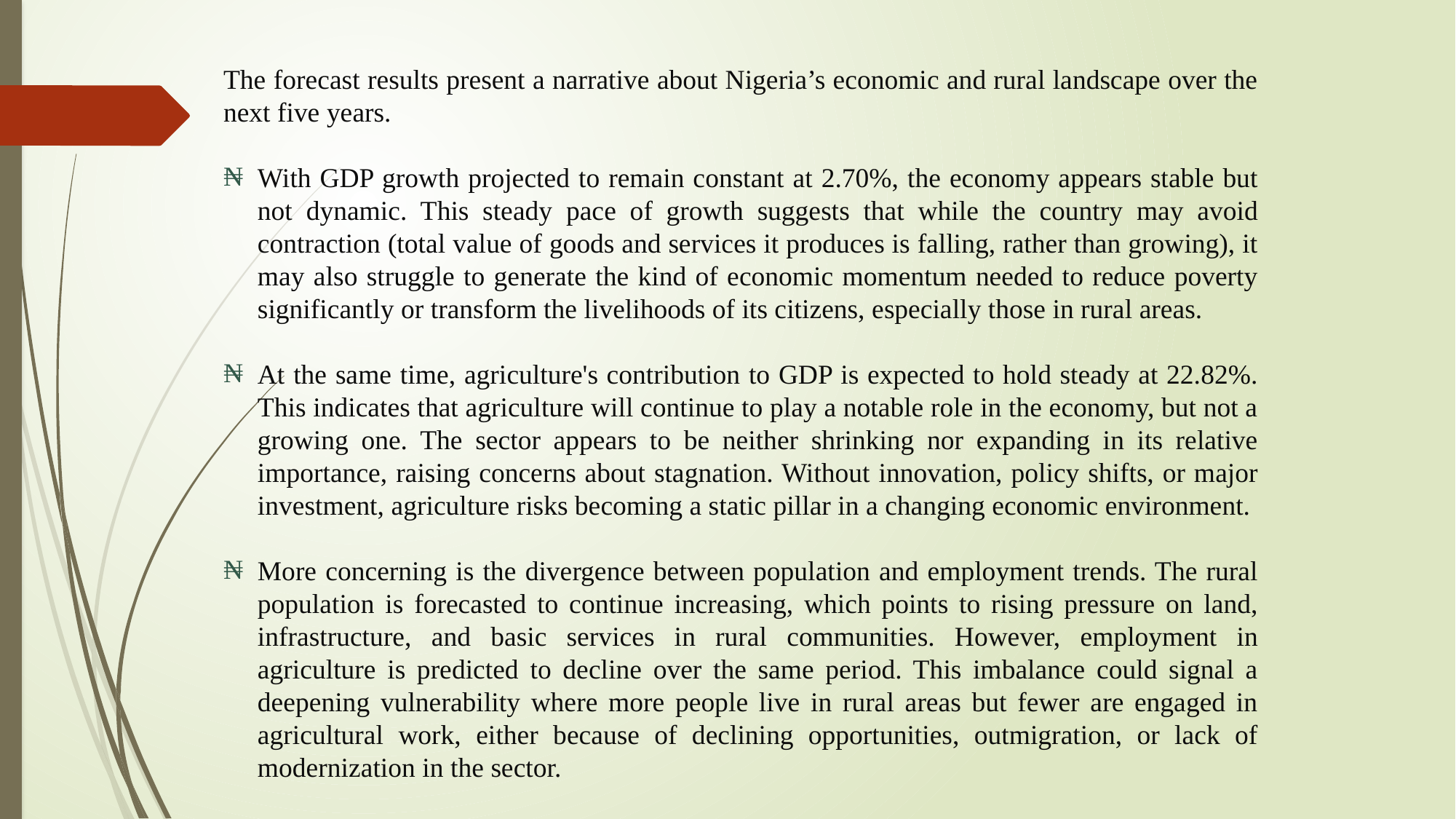

The forecast results present a narrative about Nigeria’s economic and rural landscape over the next five years.

With GDP growth projected to remain constant at 2.70%, the economy appears stable but not dynamic. This steady pace of growth suggests that while the country may avoid contraction (total value of goods and services it produces is falling, rather than growing), it may also struggle to generate the kind of economic momentum needed to reduce poverty significantly or transform the livelihoods of its citizens, especially those in rural areas.

At the same time, agriculture's contribution to GDP is expected to hold steady at 22.82%. This indicates that agriculture will continue to play a notable role in the economy, but not a growing one. The sector appears to be neither shrinking nor expanding in its relative importance, raising concerns about stagnation. Without innovation, policy shifts, or major investment, agriculture risks becoming a static pillar in a changing economic environment.

More concerning is the divergence between population and employment trends. The rural population is forecasted to continue increasing, which points to rising pressure on land, infrastructure, and basic services in rural communities. However, employment in agriculture is predicted to decline over the same period. This imbalance could signal a deepening vulnerability where more people live in rural areas but fewer are engaged in agricultural work, either because of declining opportunities, outmigration, or lack of modernization in the sector.